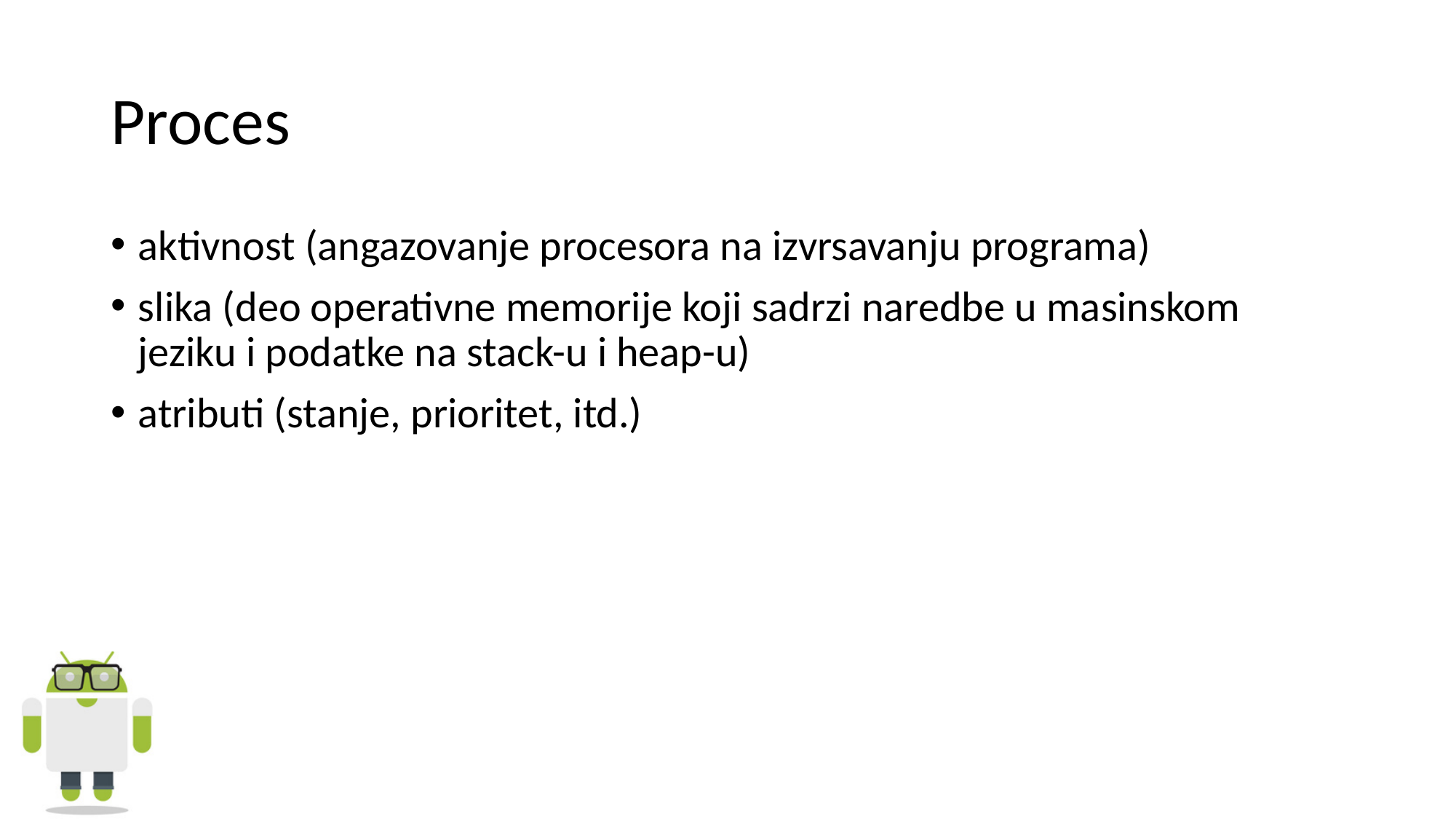

# Proces
aktivnost (angazovanje procesora na izvrsavanju programa)
slika (deo operativne memorije koji sadrzi naredbe u masinskom jeziku i podatke na stack-u i heap-u)
atributi (stanje, prioritet, itd.)